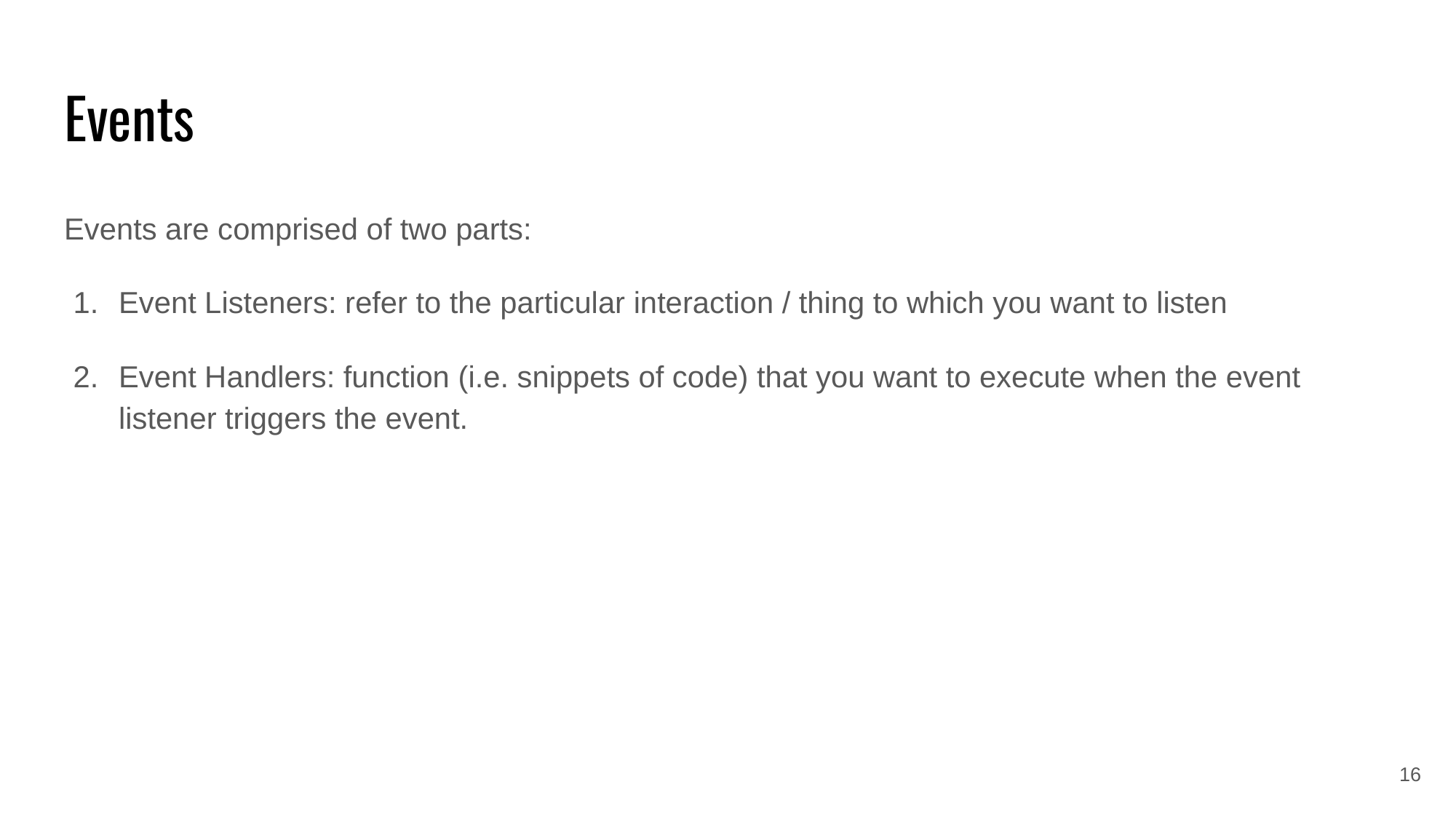

# Events
Events are comprised of two parts:
Event Listeners: refer to the particular interaction / thing to which you want to listen
Event Handlers: function (i.e. snippets of code) that you want to execute when the event listener triggers the event.
16